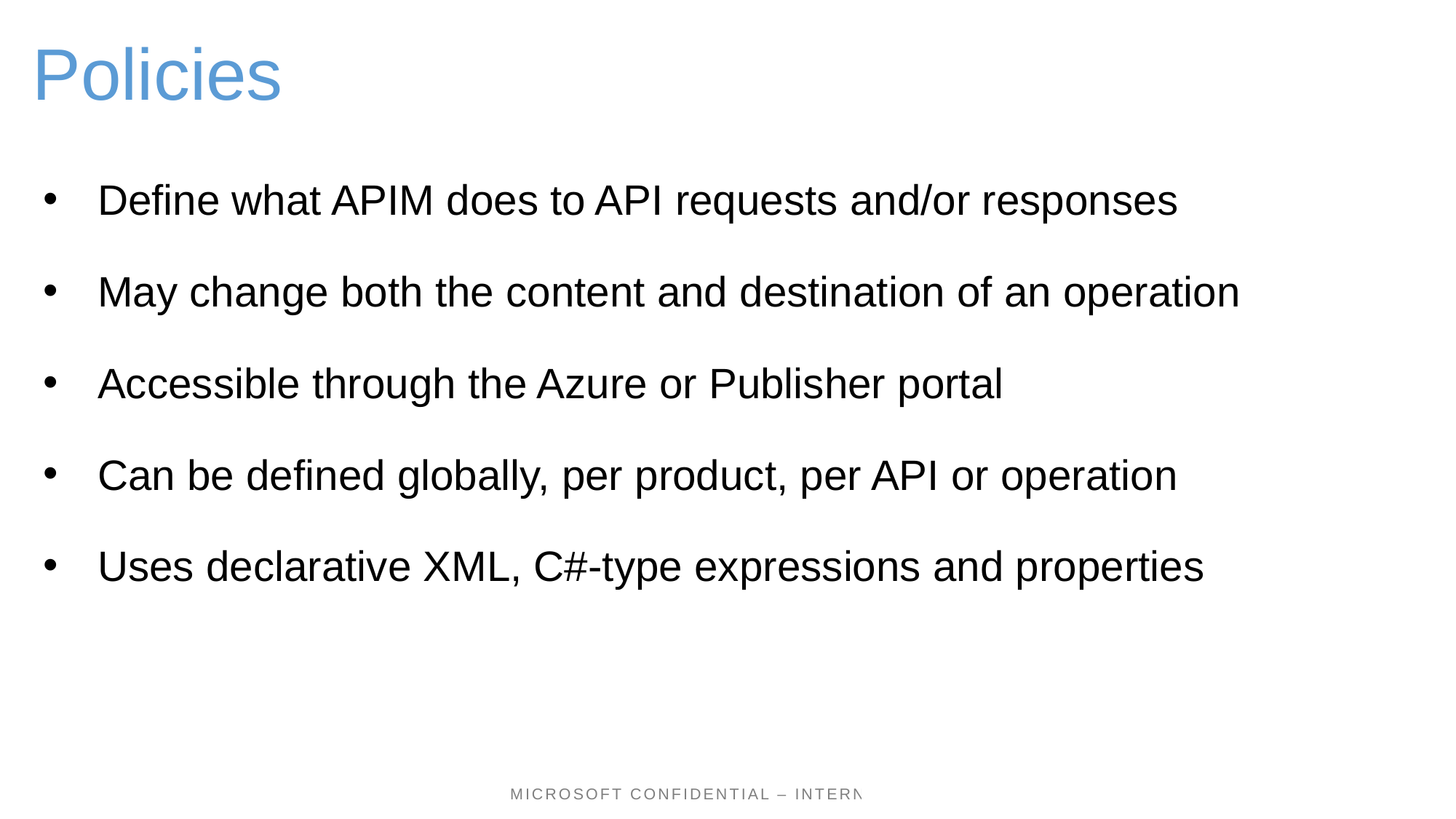

# Policies
Define what APIM does to API requests and/or responses
May change both the content and destination of an operation
Accessible through the Azure or Publisher portal
Can be defined globally, per product, per API or operation
Uses declarative XML, C#-type expressions and properties